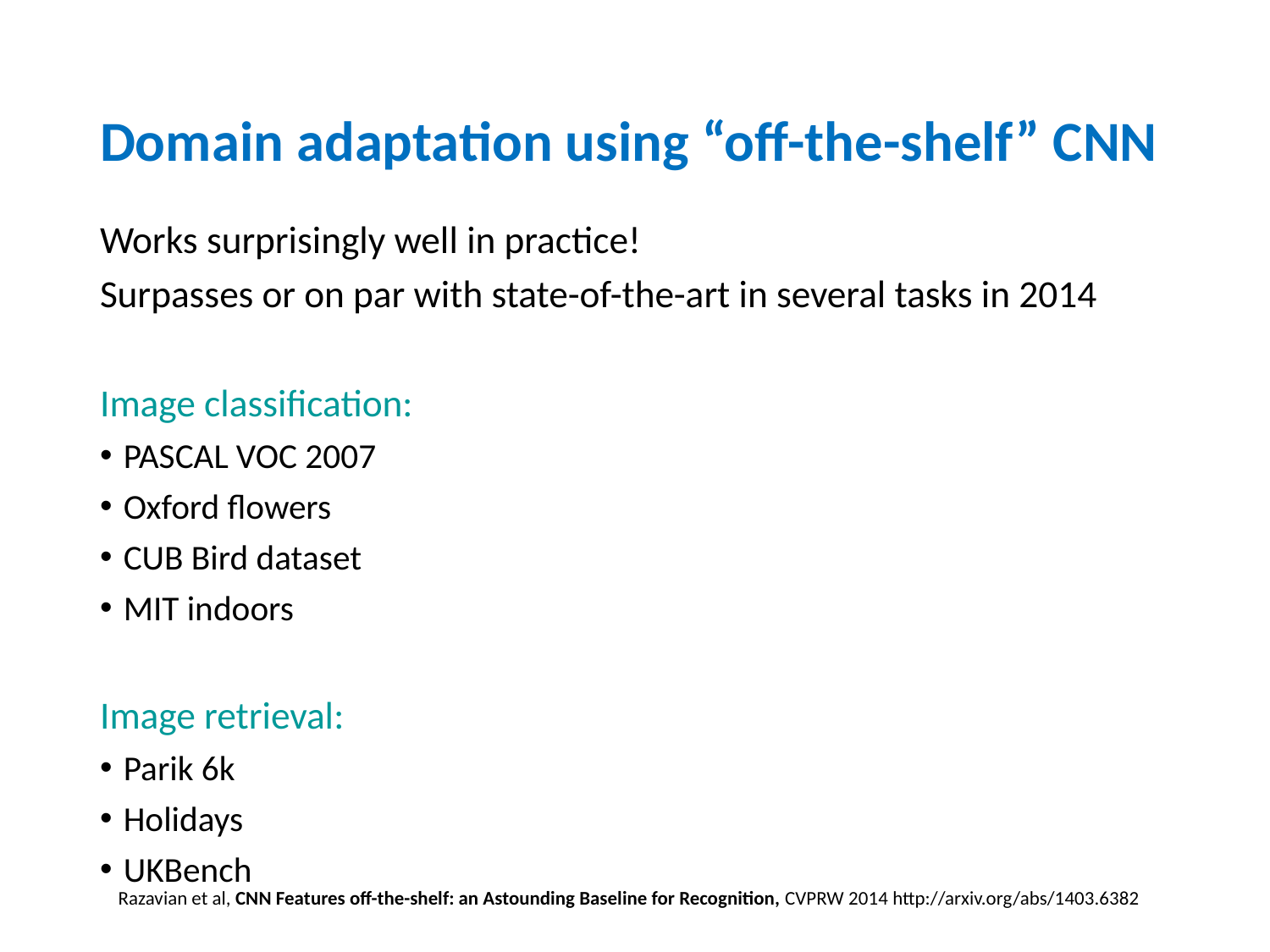

# Domain adaptation using “off-the-shelf” CNN
Works surprisingly well in practice!
Surpasses or on par with state-of-the-art in several tasks in 2014

Image classification:
PASCAL VOC 2007
Oxford flowers
CUB Bird dataset
MIT indoors

Image retrieval:
Parik 6k
Holidays
UKBench

Razavian et al, CNN Features off-the-shelf: an Astounding Baseline for Recognition, CVPRW 2014 http://arxiv.org/abs/1403.6382